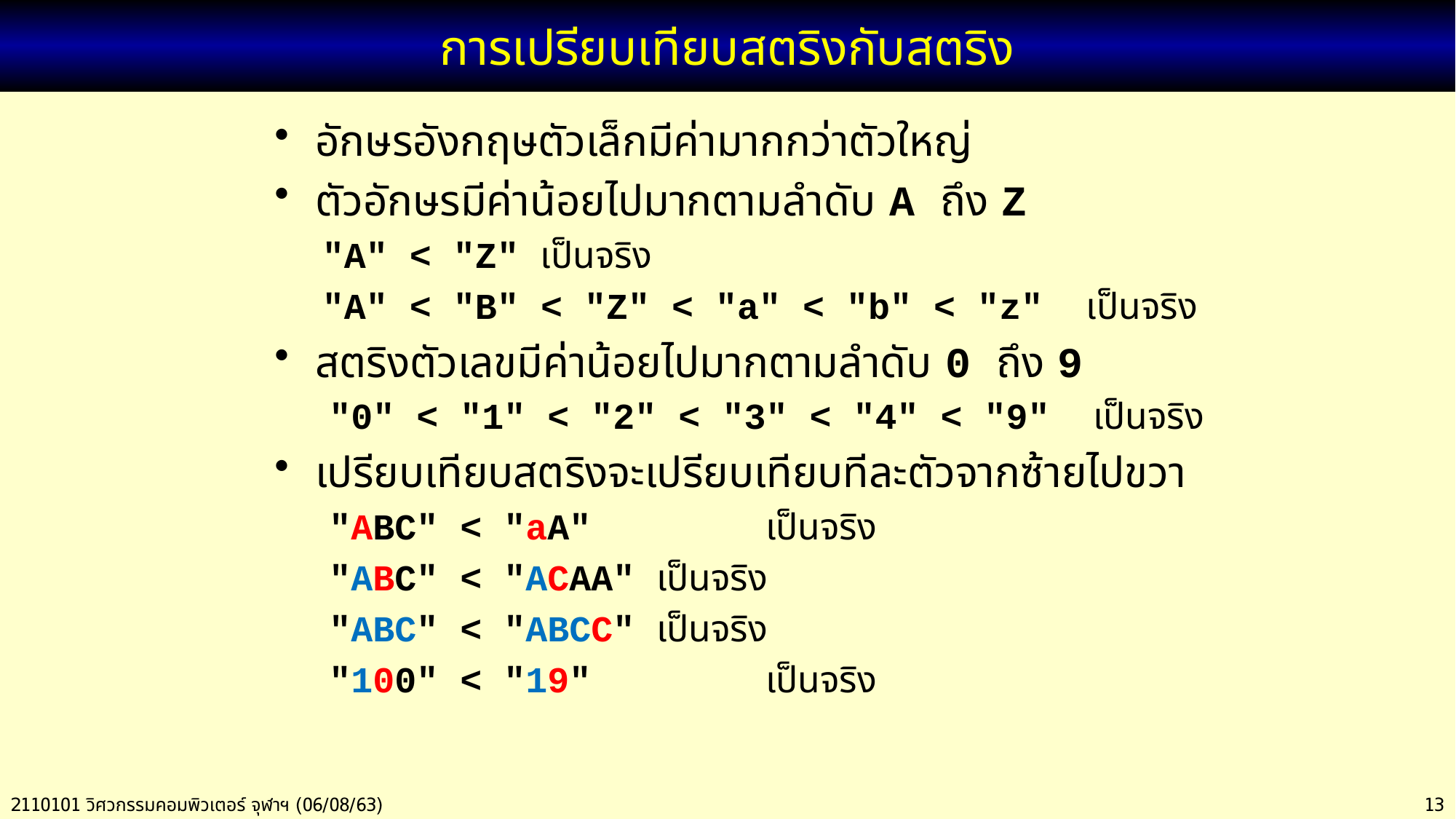

# การเปรียบเทียบสตริงกับสตริง
อักษรอังกฤษตัวเล็กมีค่ามากกว่าตัวใหญ่
ตัวอักษรมีค่าน้อยไปมากตามลำดับ A ถึง Z
"A" < "Z"	เป็นจริง
"A" < "B" < "Z" < "a" < "b" < "z"  เป็นจริง
สตริงตัวเลขมีค่าน้อยไปมากตามลำดับ 0 ถึง 9
"0" < "1" < "2" < "3" < "4" < "9"  เป็นจริง
เปรียบเทียบสตริงจะเปรียบเทียบทีละตัวจากซ้ายไปขวา
"ABC" < "aA"		เป็นจริง
"ABC" < "ACAA"	เป็นจริง
"ABC" < "ABCC"	เป็นจริง
"100" < "19"		เป็นจริง